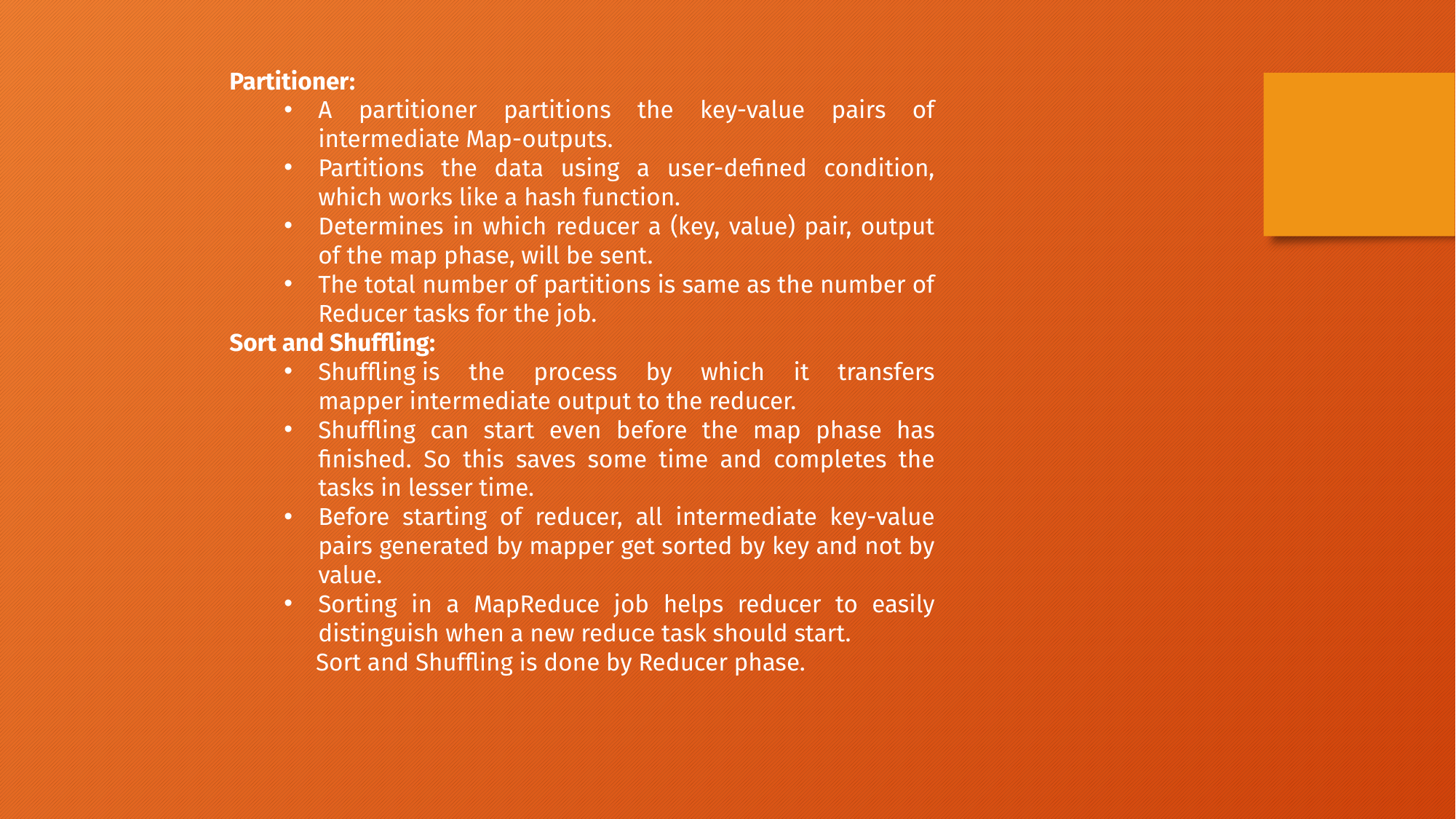

Partitioner:
A partitioner partitions the key-value pairs of intermediate Map-outputs.
Partitions the data using a user-defined condition, which works like a hash function.
Determines in which reducer a (key, value) pair, output of the map phase, will be sent.
The total number of partitions is same as the number of Reducer tasks for the job.
Sort and Shuffling:
Shuffling is the process by which it transfers mapper intermediate output to the reducer.
Shuffling can start even before the map phase has finished. So this saves some time and completes the tasks in lesser time.
Before starting of reducer, all intermediate key-value pairs generated by mapper get sorted by key and not by value.
Sorting in a MapReduce job helps reducer to easily distinguish when a new reduce task should start.
     Sort and Shuffling is done by Reducer phase.